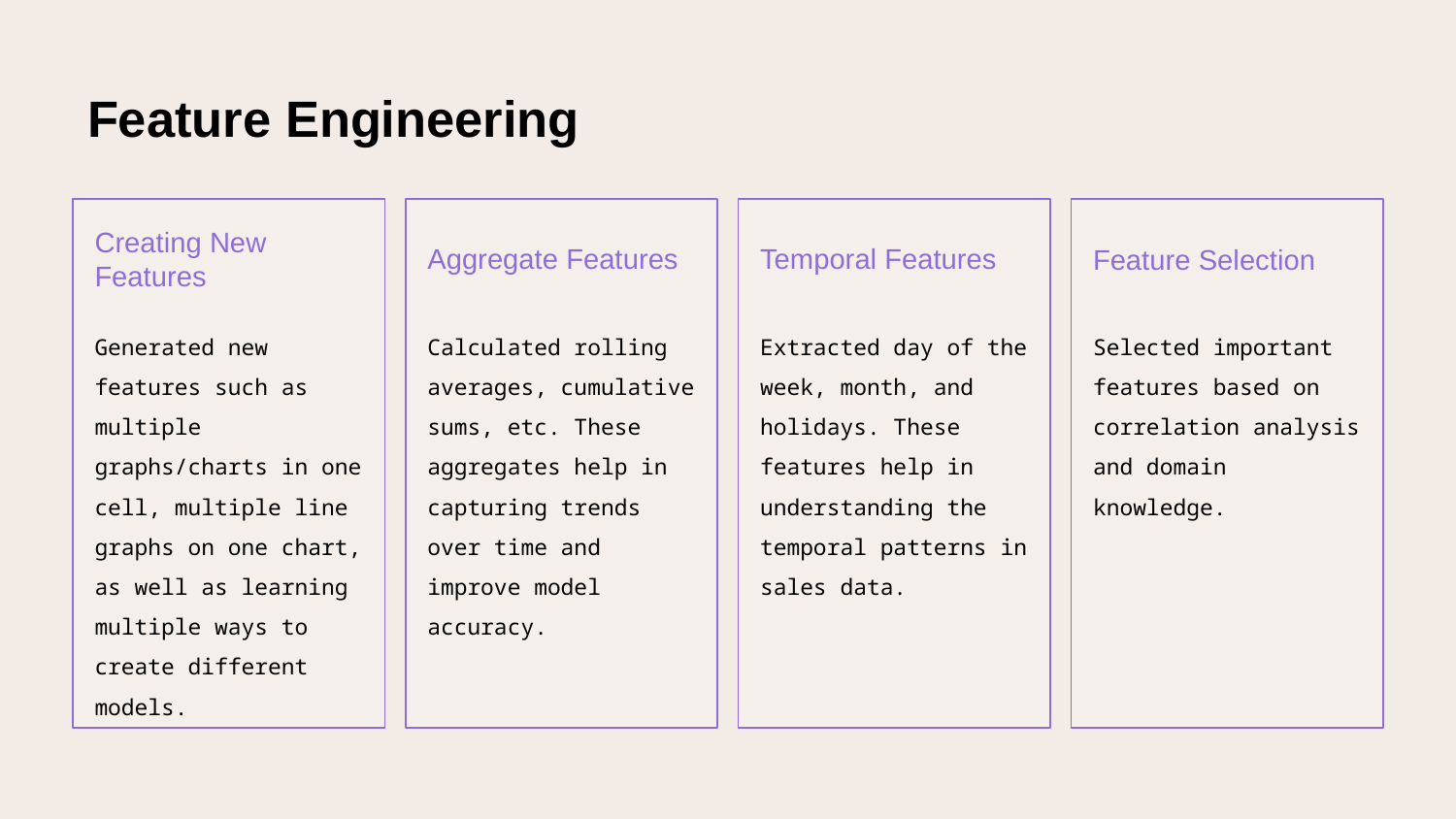

# Feature Engineering
Creating New Features
Aggregate Features
Temporal Features
Feature Selection
Calculated rolling averages, cumulative sums, etc. These aggregates help in capturing trends over time and improve model accuracy.
Generated new features such as multiple graphs/charts in one cell, multiple line graphs on one chart, as well as learning multiple ways to create different models.
Extracted day of the week, month, and holidays. These features help in understanding the temporal patterns in sales data.
Selected important features based on correlation analysis and domain knowledge.